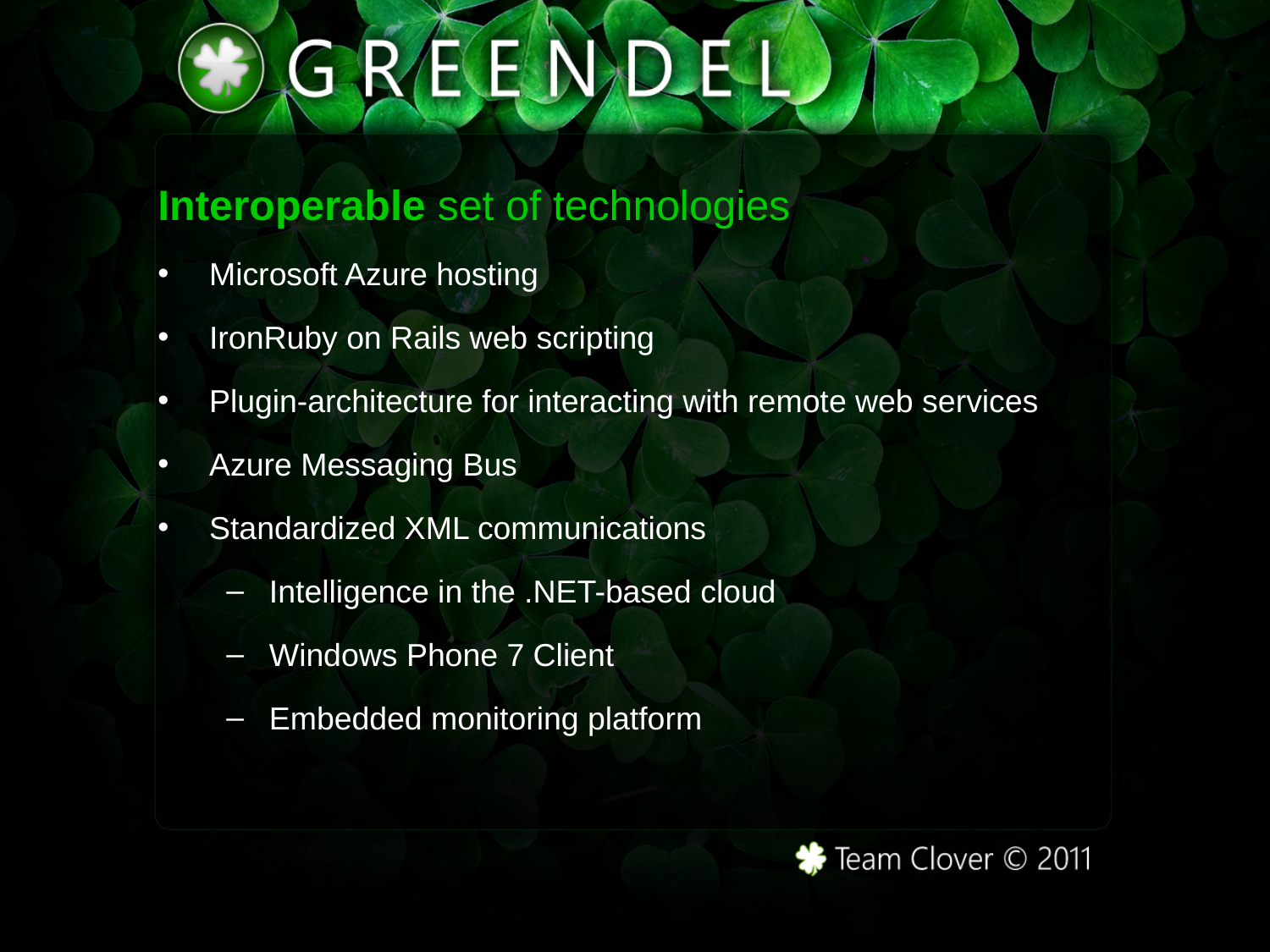

Interoperable set of technologies
Microsoft Azure hosting
IronRuby on Rails web scripting
Plugin-architecture for interacting with remote web services
Azure Messaging Bus
Standardized XML communications
Intelligence in the .NET-based cloud
Windows Phone 7 Client
Embedded monitoring platform